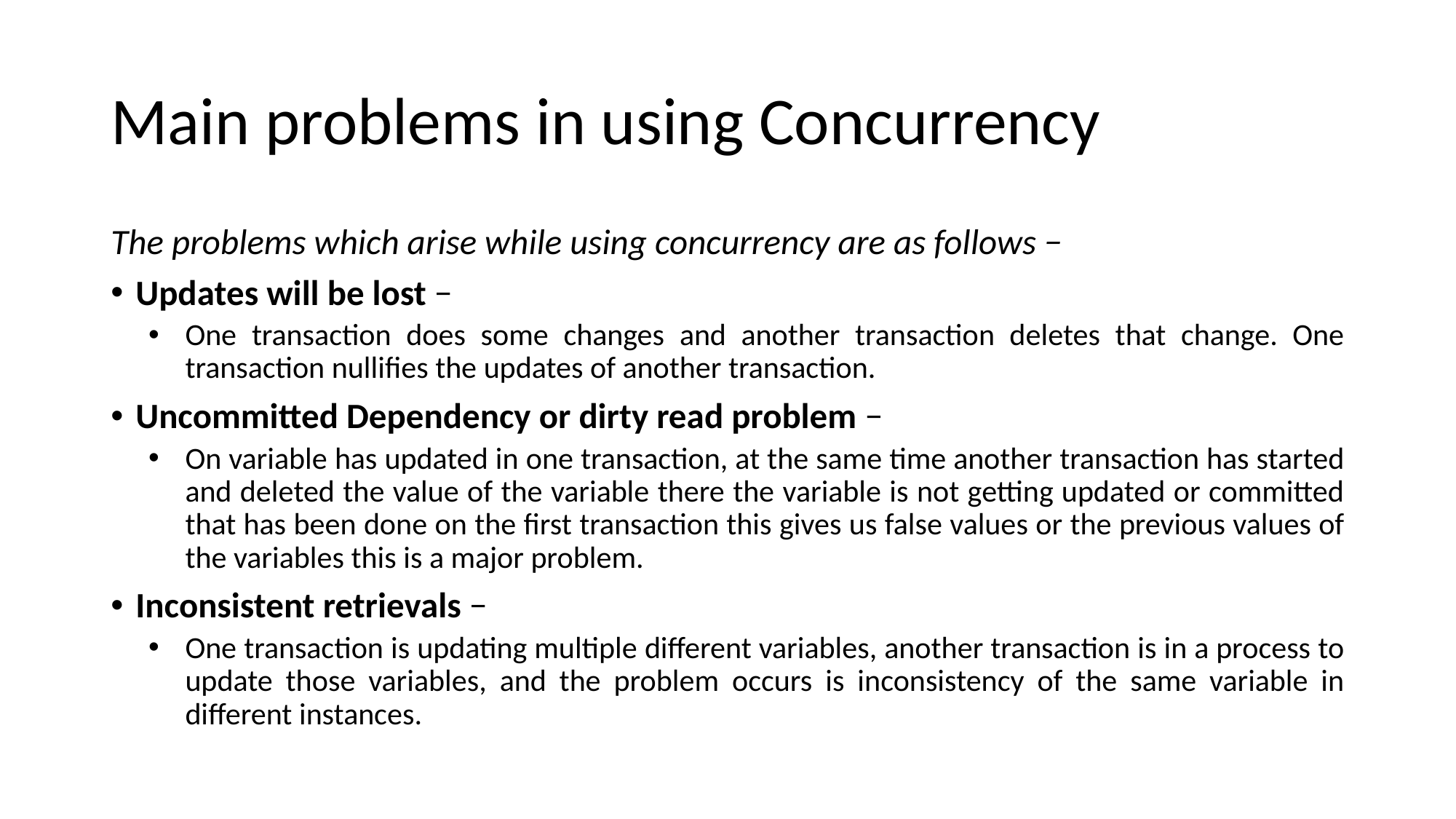

# Main problems in using Concurrency
The problems which arise while using concurrency are as follows −
Updates will be lost −
One transaction does some changes and another transaction deletes that change. One transaction nullifies the updates of another transaction.
Uncommitted Dependency or dirty read problem −
On variable has updated in one transaction, at the same time another transaction has started and deleted the value of the variable there the variable is not getting updated or committed that has been done on the first transaction this gives us false values or the previous values of the variables this is a major problem.
Inconsistent retrievals −
One transaction is updating multiple different variables, another transaction is in a process to update those variables, and the problem occurs is inconsistency of the same variable in different instances.